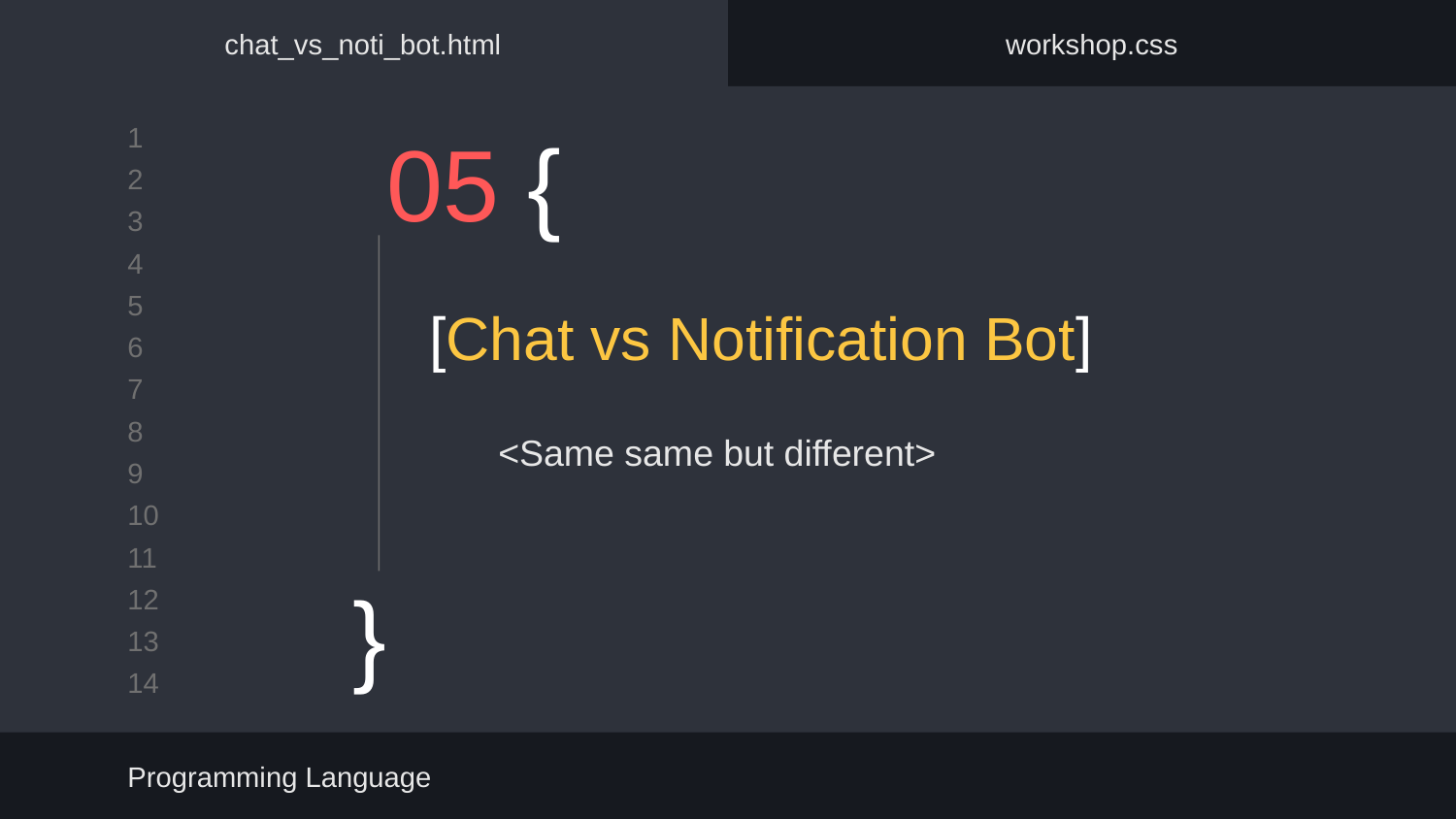

chat_vs_noti_bot.html
workshop.css
# 05 {
[Chat vs Notification Bot]
<Same same but different>
}
Programming Language